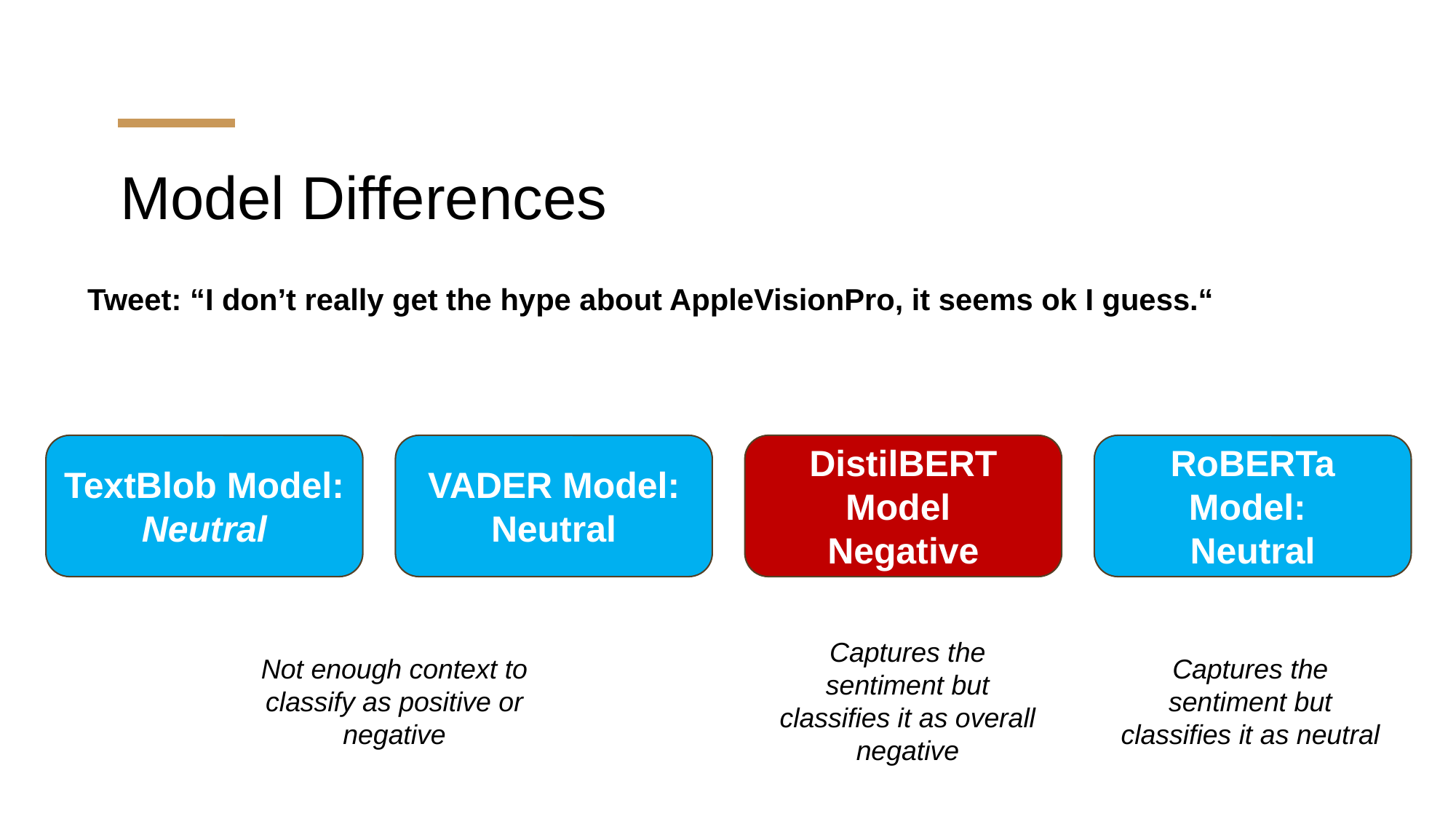

# Model Differences
Tweet: “I don’t really get the hype about AppleVisionPro, it seems ok I guess.“
TextBlob Model:
Neutral
VADER Model:
Neutral
DistilBERT Model
Negative
RoBERTa Model:
Neutral
Not enough context to classify as positive or negative
Captures the sentiment but classifies it as overall negative
Captures the sentiment but classifies it as neutral